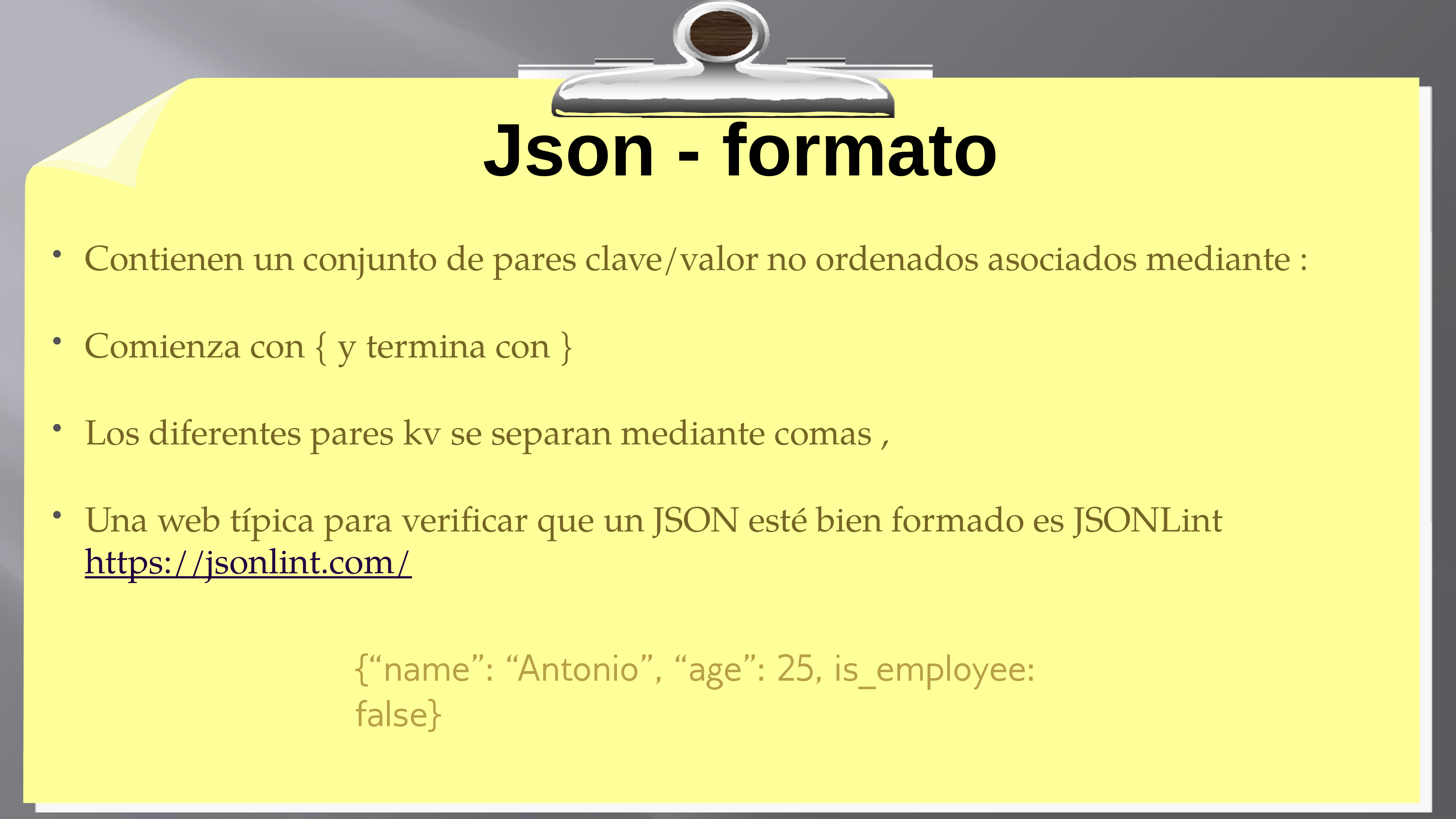

# Json - formato
Contienen un conjunto de pares clave/valor no ordenados asociados mediante :
Comienza con { y termina con }
Los diferentes pares kv se separan mediante comas ,
Una web típica para verificar que un JSON esté bien formado es JSONLint https://jsonlint.com/
{“name”: “Antonio”, “age”: 25, is_employee: false}